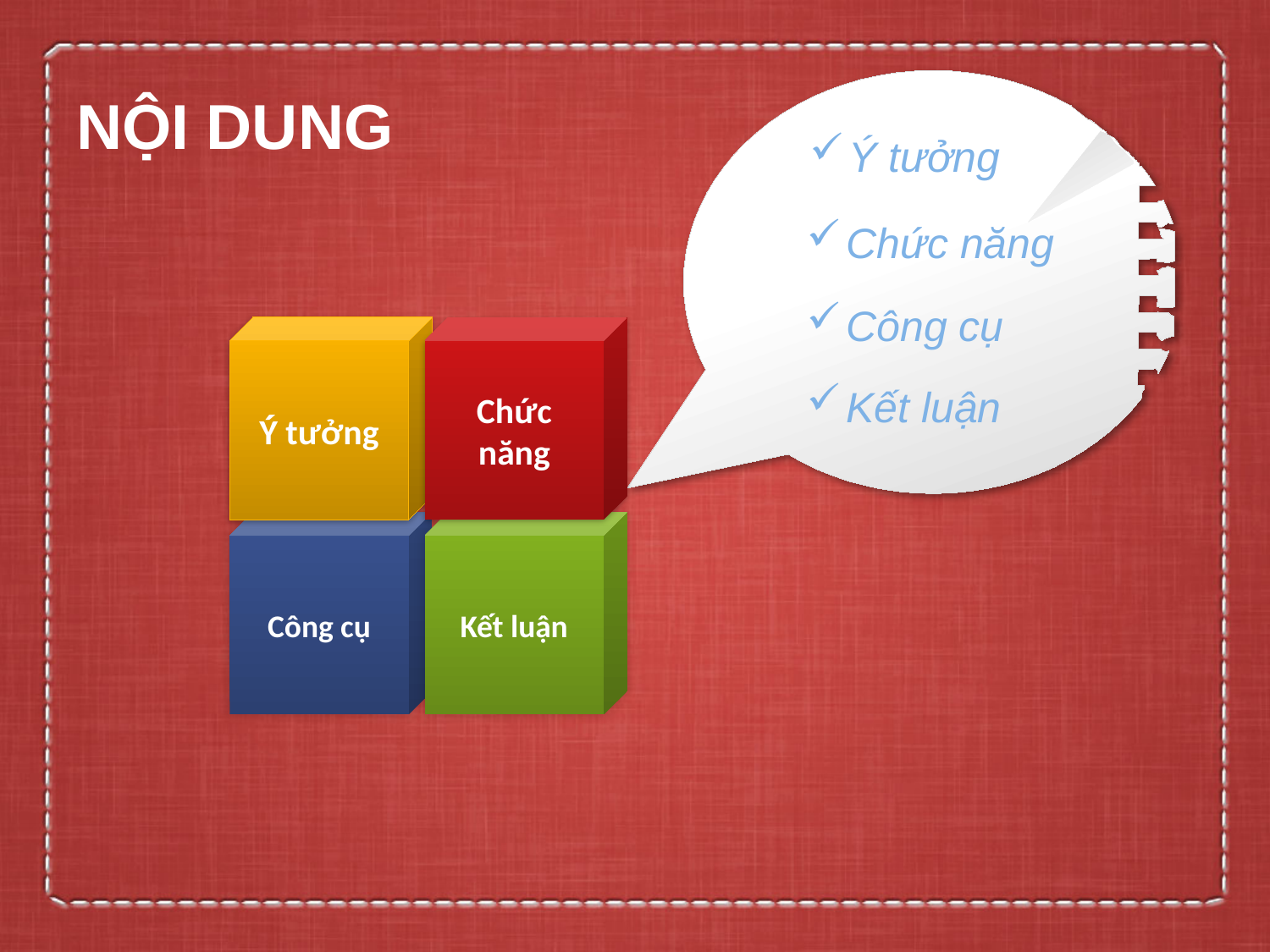

# NỘI DUNG
Ý tưởng
Chức năng
Công cụ
Ý tưởng
Chức năng
Công cụ
Kết luận
Kết luận